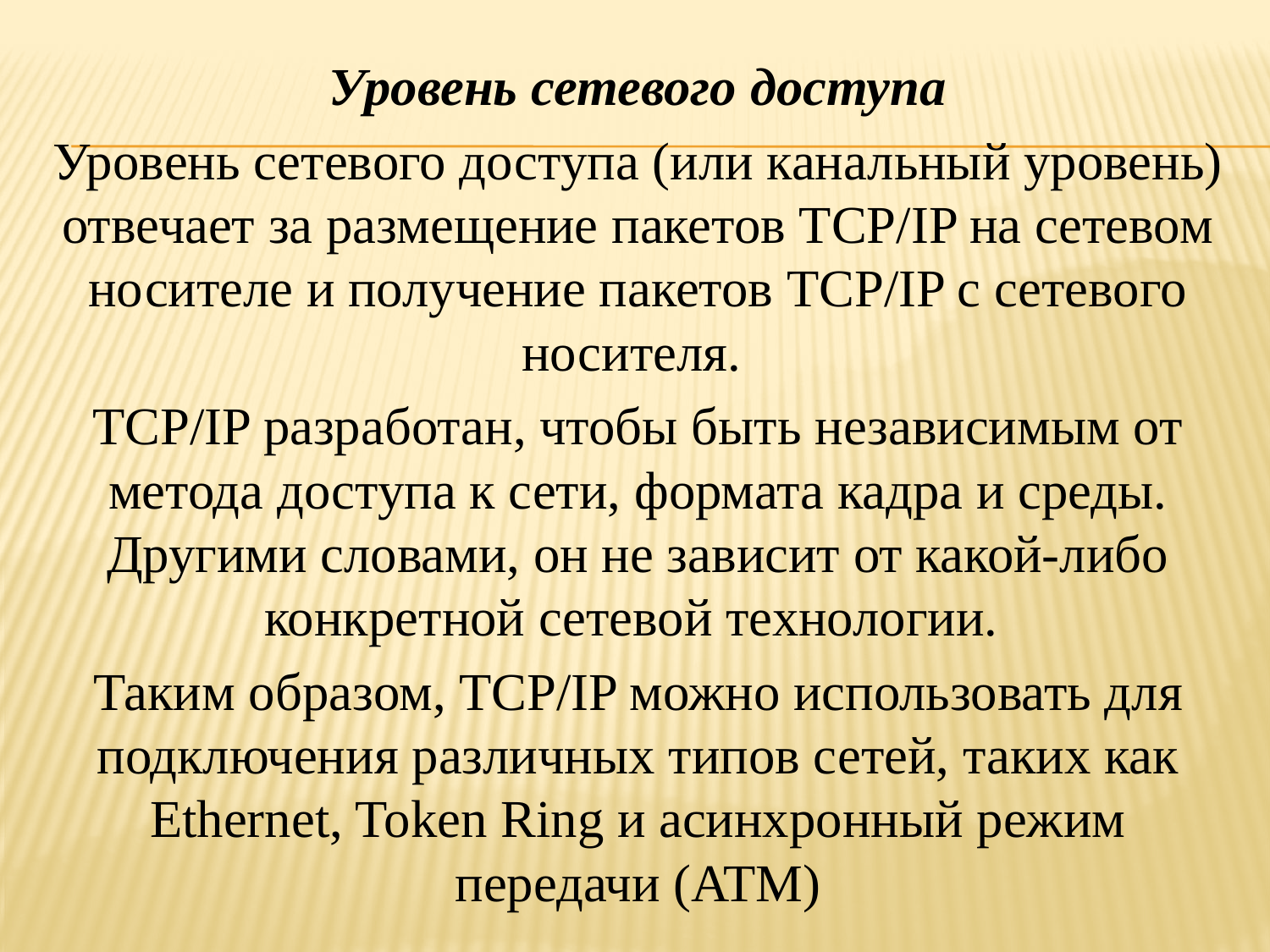

Уровень сетевого доступа
Уровень сетевого доступа (или канальный уровень) отвечает за размещение пакетов TCP/IP на сетевом носителе и получение пакетов TCP/IP с сетевого носителя.
TCP/IP разработан, чтобы быть независимым от метода доступа к сети, формата кадра и среды. Другими словами, он не зависит от какой-либо конкретной сетевой технологии.
Таким образом, TCP/IP можно использовать для подключения различных типов сетей, таких как Ethernet, Token Ring и асинхронный режим передачи (ATM)